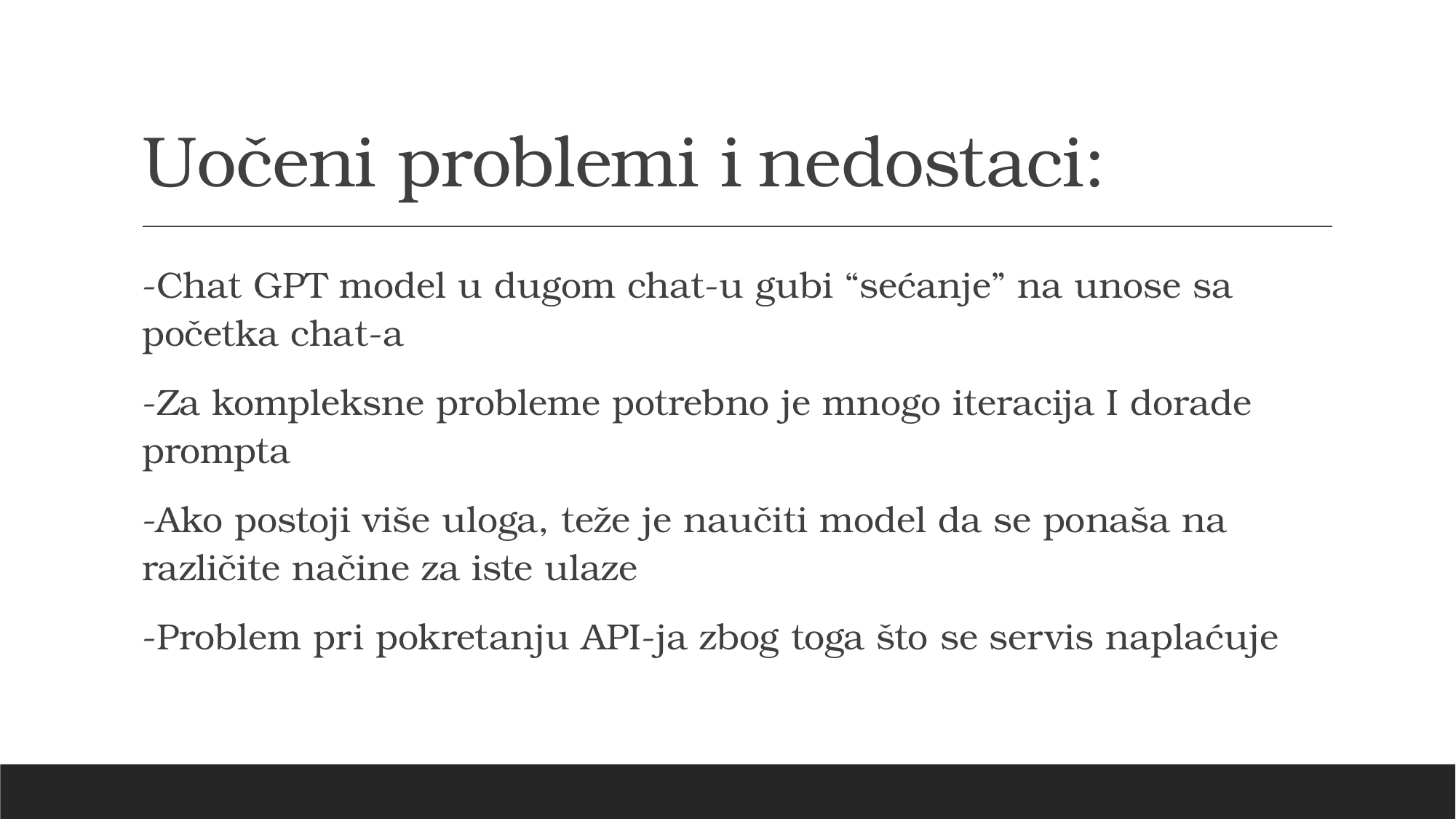

# Uočeni problemi i nedostaci:
-Chat GPT model u dugom chat-u gubi “sećanje” na unose sa početka chat-a
-Za kompleksne probleme potrebno je mnogo iteracija I dorade prompta
-Ako postoji više uloga, teže je naučiti model da se ponaša na različite načine za iste ulaze
-Problem pri pokretanju API-ja zbog toga što se servis naplaćuje